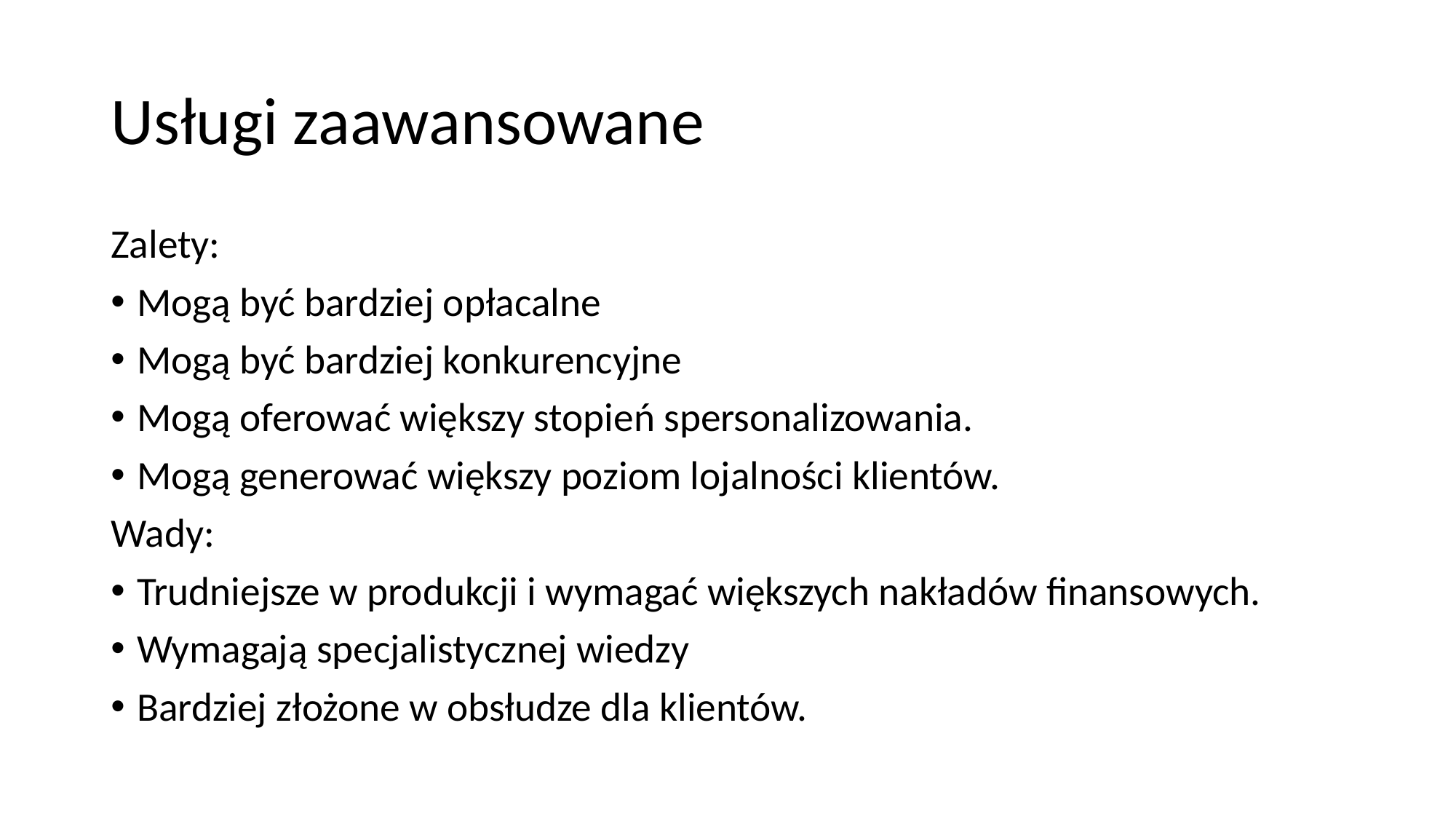

# Usługi zaawansowane
Zalety:
Mogą być bardziej opłacalne
Mogą być bardziej konkurencyjne
Mogą oferować większy stopień spersonalizowania.
Mogą generować większy poziom lojalności klientów.
Wady:
Trudniejsze w produkcji i wymagać większych nakładów finansowych.
Wymagają specjalistycznej wiedzy
Bardziej złożone w obsłudze dla klientów.